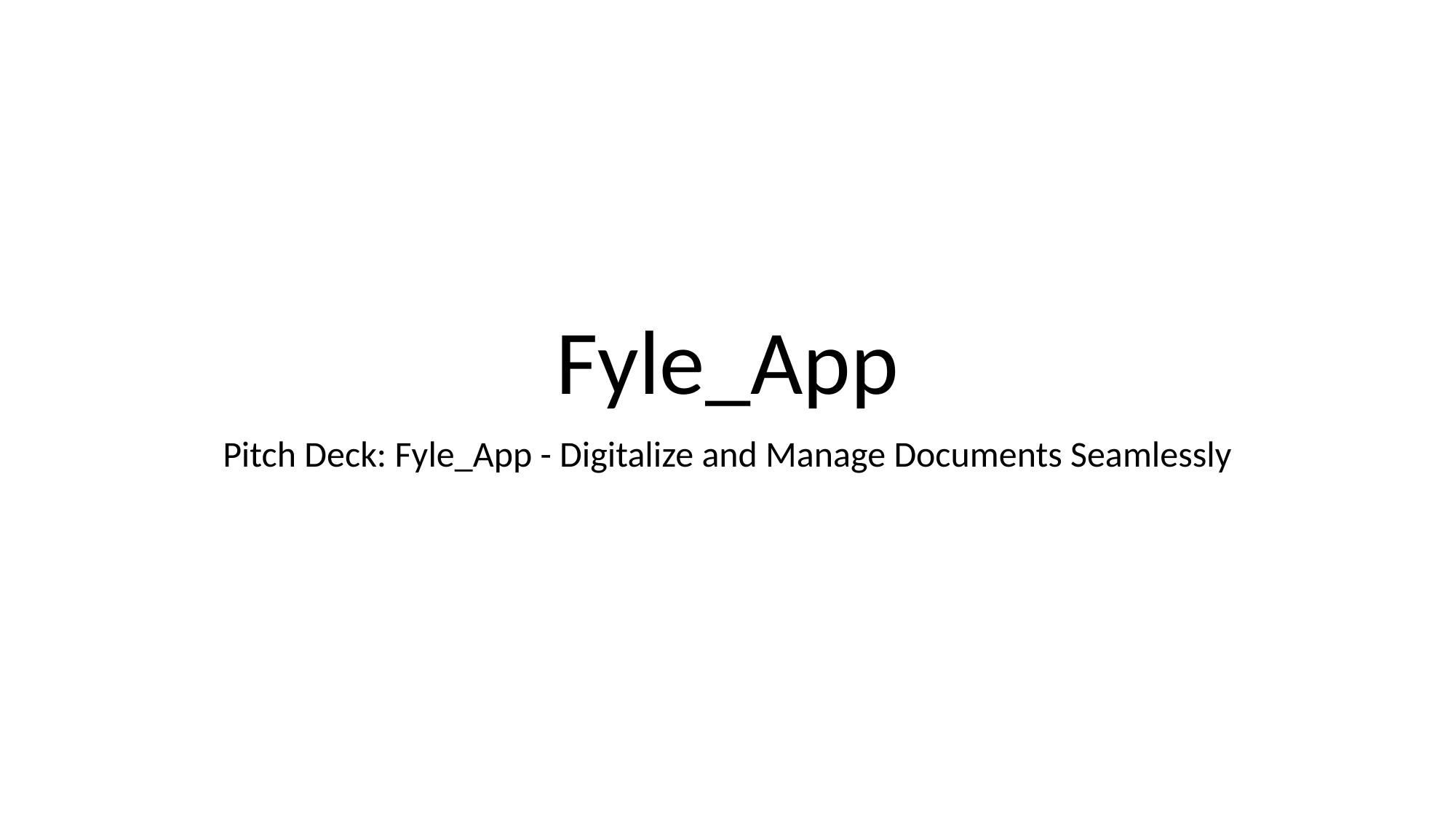

# Fyle_App
Pitch Deck: Fyle_App - Digitalize and Manage Documents Seamlessly